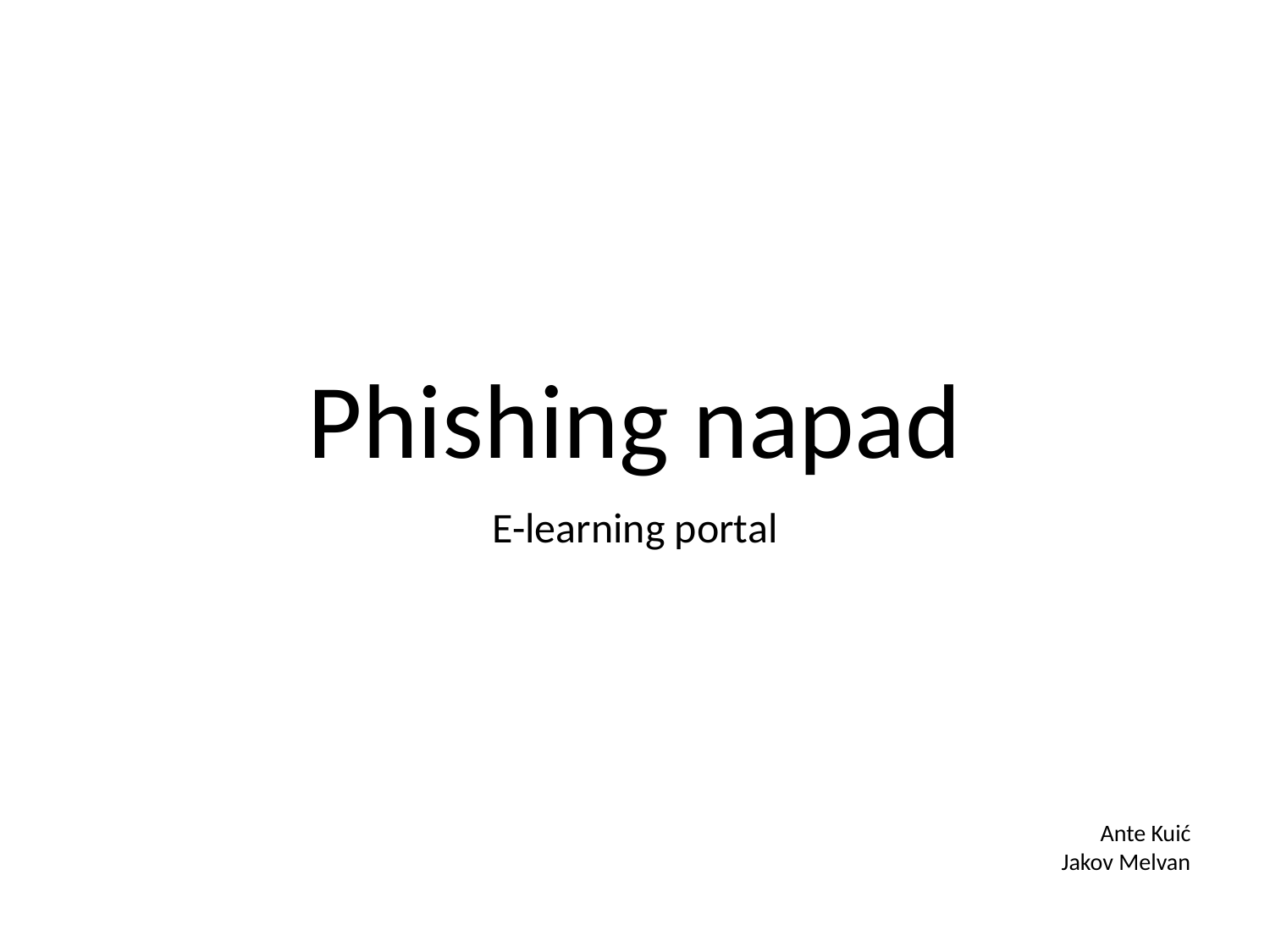

# Phishing napad
E-learning portal
Ante Kuić
Jakov Melvan